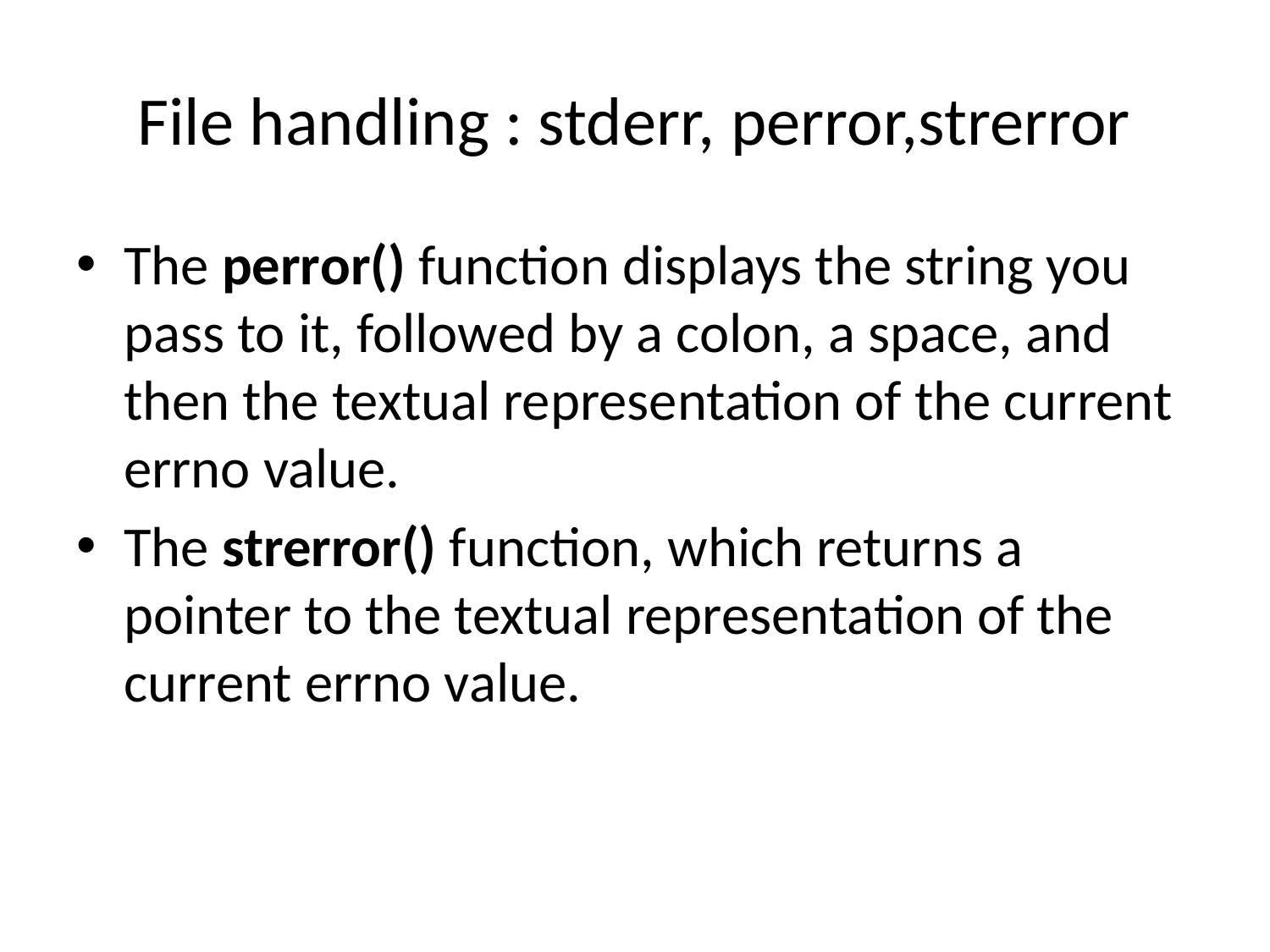

# File handling : stderr, perror,strerror
The perror() function displays the string you pass to it, followed by a colon, a space, and then the textual representation of the current errno value.
The strerror() function, which returns a pointer to the textual representation of the current errno value.